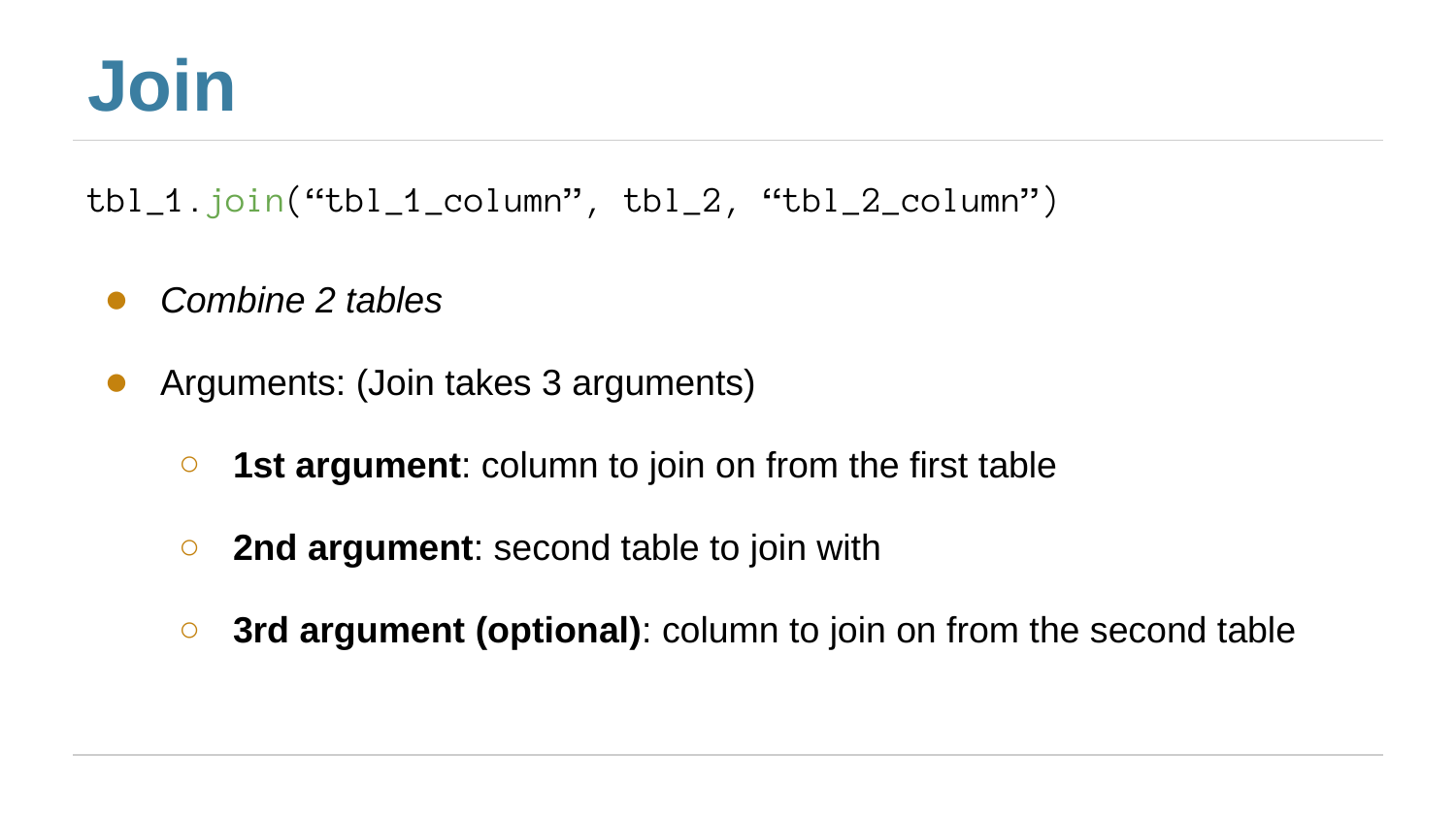

# Join
tbl_1.join(“tbl_1_column”, tbl_2, “tbl_2_column”)

Combine 2 tables
Arguments: (Join takes 3 arguments)
1st argument: column to join on from the first table
2nd argument: second table to join with
3rd argument (optional): column to join on from the second table